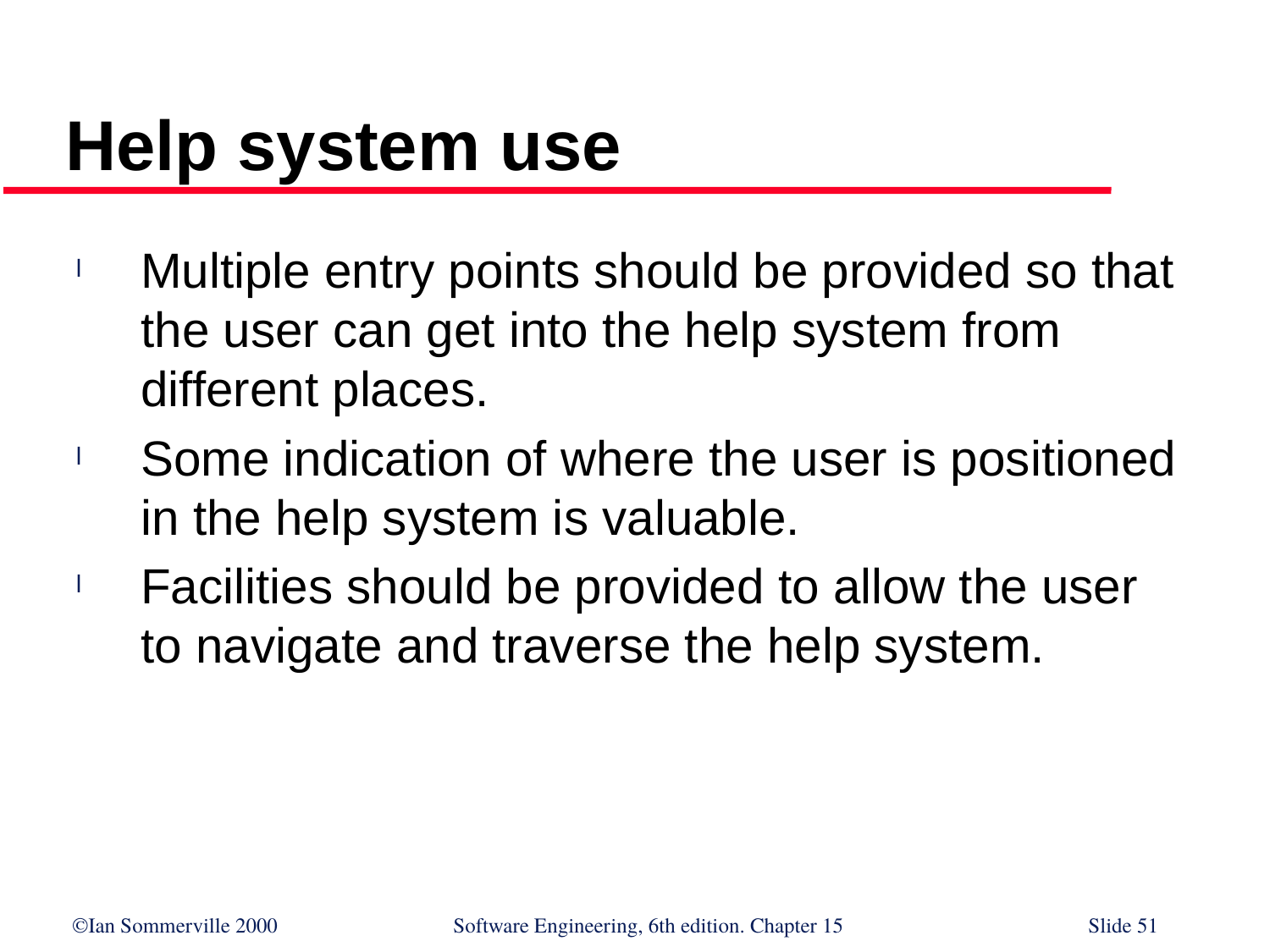

# Help system use
Multiple entry points should be provided so that
the user can get into the help system from
different places.
Some indication of where the user is positioned
in the help system is valuable.
Facilities should be provided to allow the user
to navigate and traverse the help system.